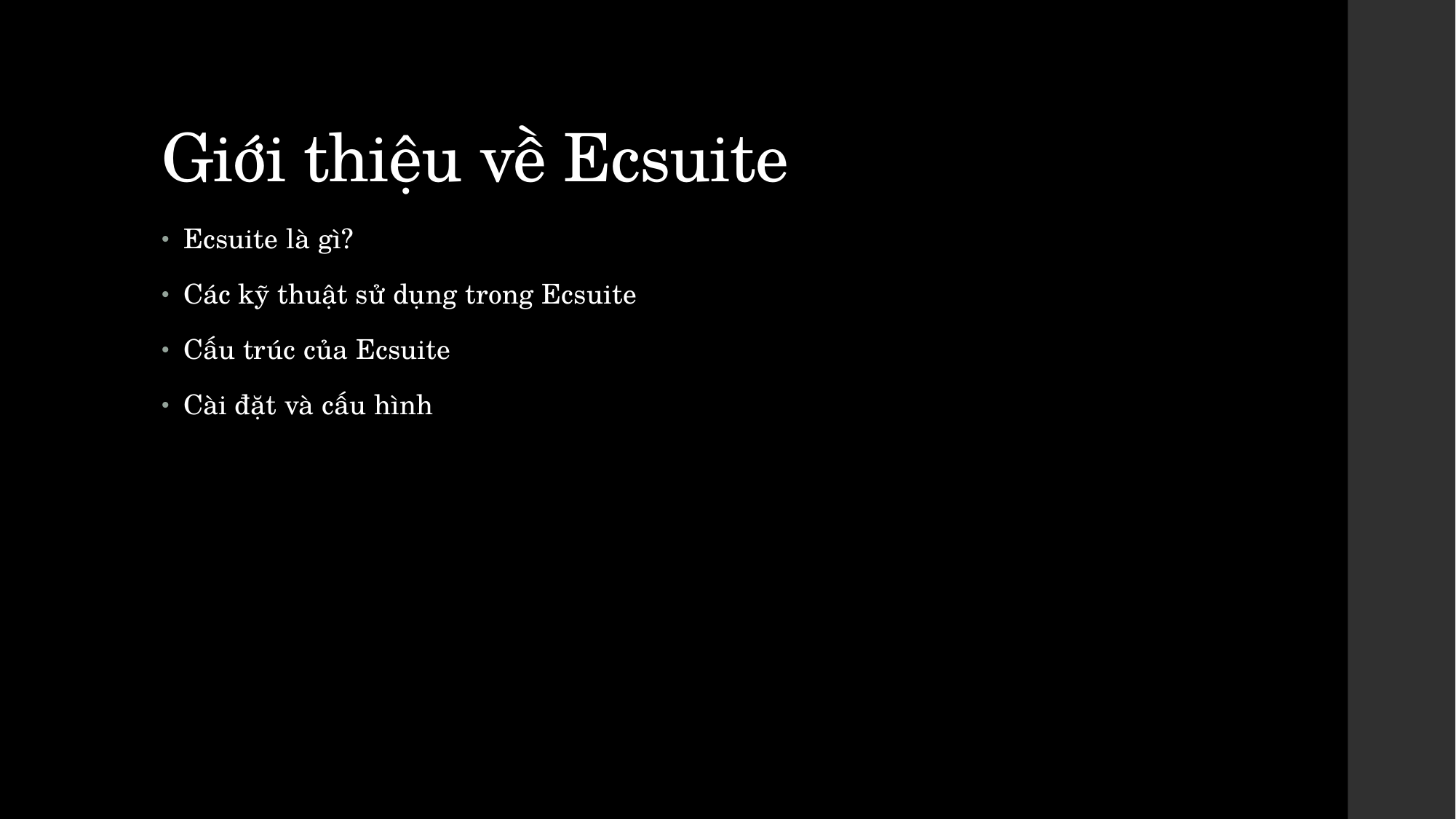

# Giới thiệu về Ecsuite
Ecsuite là gì?
Các kỹ thuật sử dụng trong Ecsuite
Cấu trúc của Ecsuite
Cài đặt và cấu hình